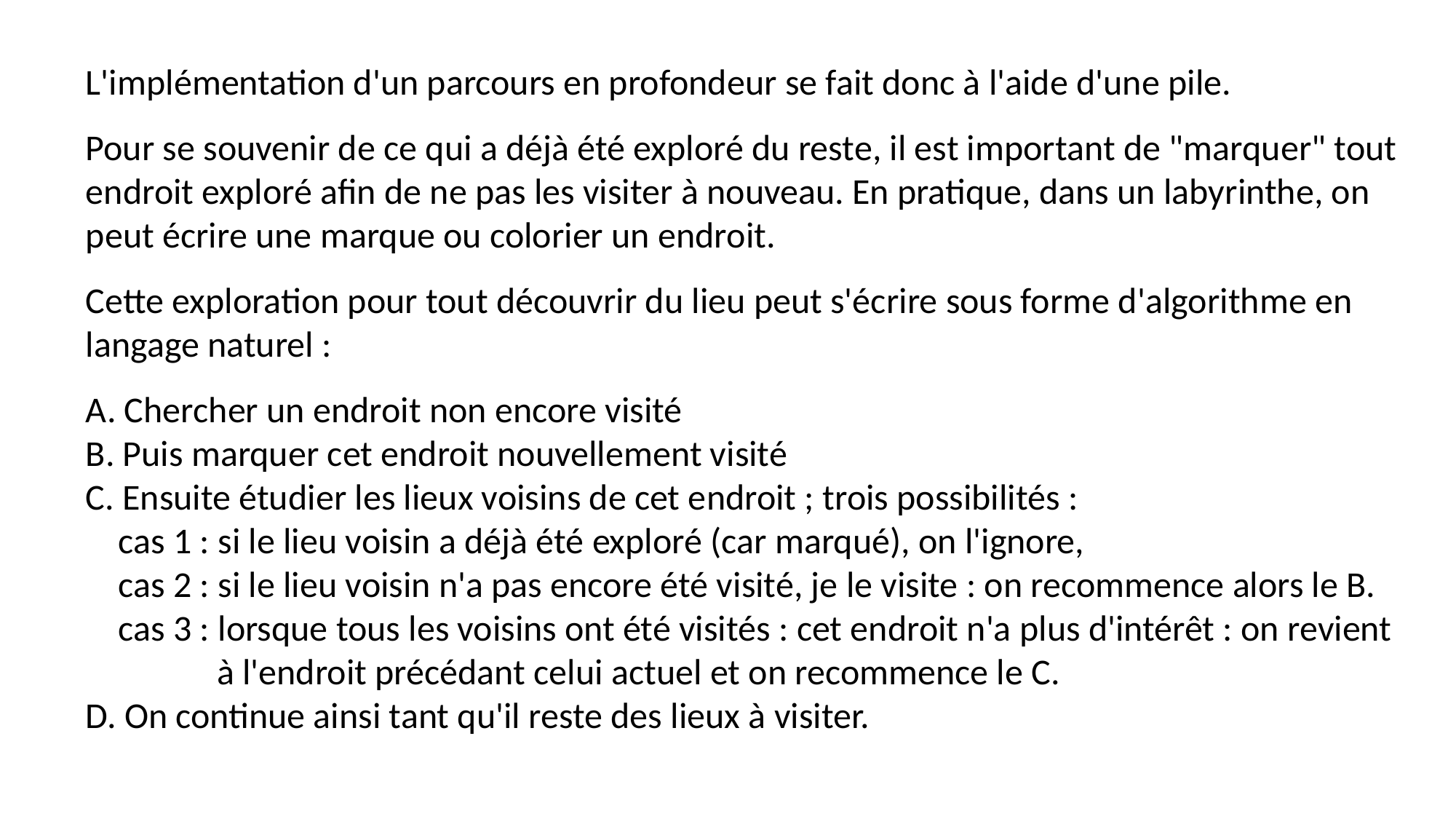

L'implémentation d'un parcours en profondeur se fait donc à l'aide d'une pile.

Pour se souvenir de ce qui a déjà été exploré du reste, il est important de "marquer" tout endroit exploré afin de ne pas les visiter à nouveau. En pratique, dans un labyrinthe, on peut écrire une marque ou colorier un endroit.

Cette exploration pour tout découvrir du lieu peut s'écrire sous forme d'algorithme en langage naturel :

A. Chercher un endroit non encore visité
B. Puis marquer cet endroit nouvellement visité
C. Ensuite étudier les lieux voisins de cet endroit ; trois possibilités :
    cas 1 : si le lieu voisin a déjà été exploré (car marqué), on l'ignore,
    cas 2 : si le lieu voisin n'a pas encore été visité, je le visite : on recommence alors le B.
    cas 3 : lorsque tous les voisins ont été visités : cet endroit n'a plus d'intérêt : on revient
                à l'endroit précédant celui actuel et on recommence le C.
D. On continue ainsi tant qu'il reste des lieux à visiter.